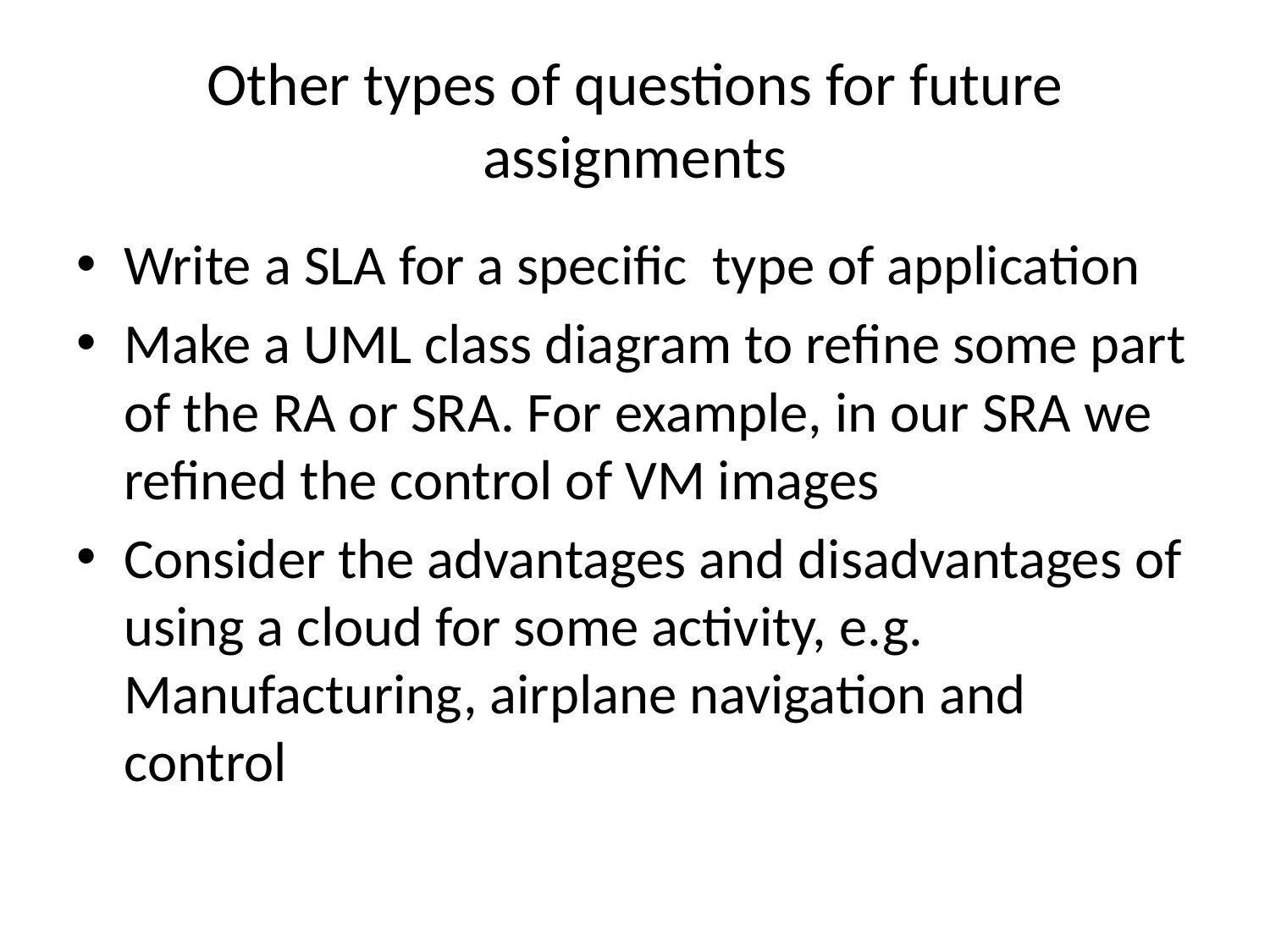

# Other types of questions for future assignments
Write a SLA for a specific  type of application
Make a UML class diagram to refine some part of the RA or SRA. For example, in our SRA we refined the control of VM images
Consider the advantages and disadvantages of using a cloud for some activity, e.g. Manufacturing, airplane navigation and control